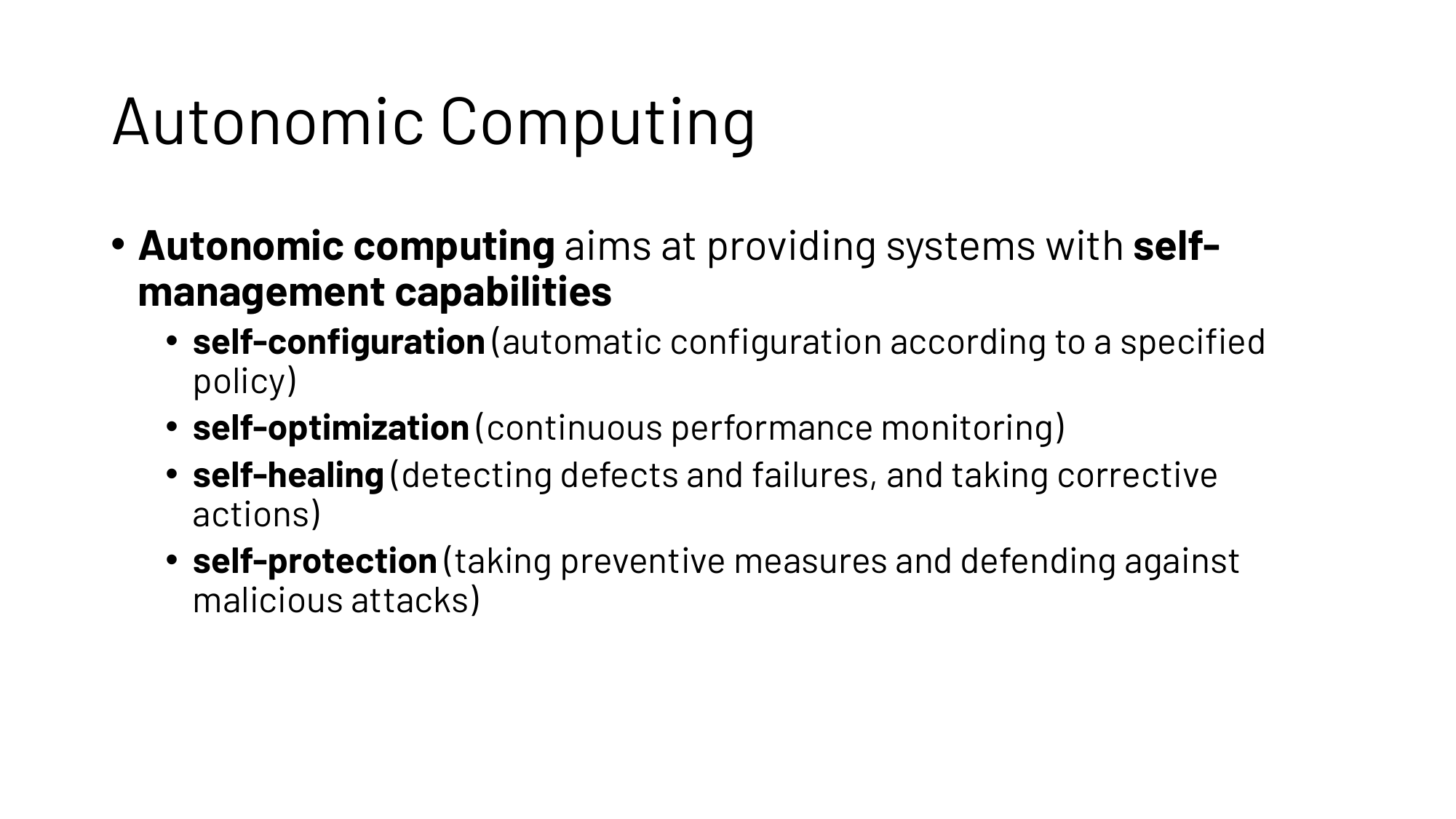

# Autonomic Computing
Autonomic computing aims at providing systems with self-management capabilities
self-configuration (automatic configuration according to a specified policy)
self-optimization (continuous performance monitoring)
self-healing (detecting defects and failures, and taking corrective actions)
self-protection (taking preventive measures and defending against malicious attacks)